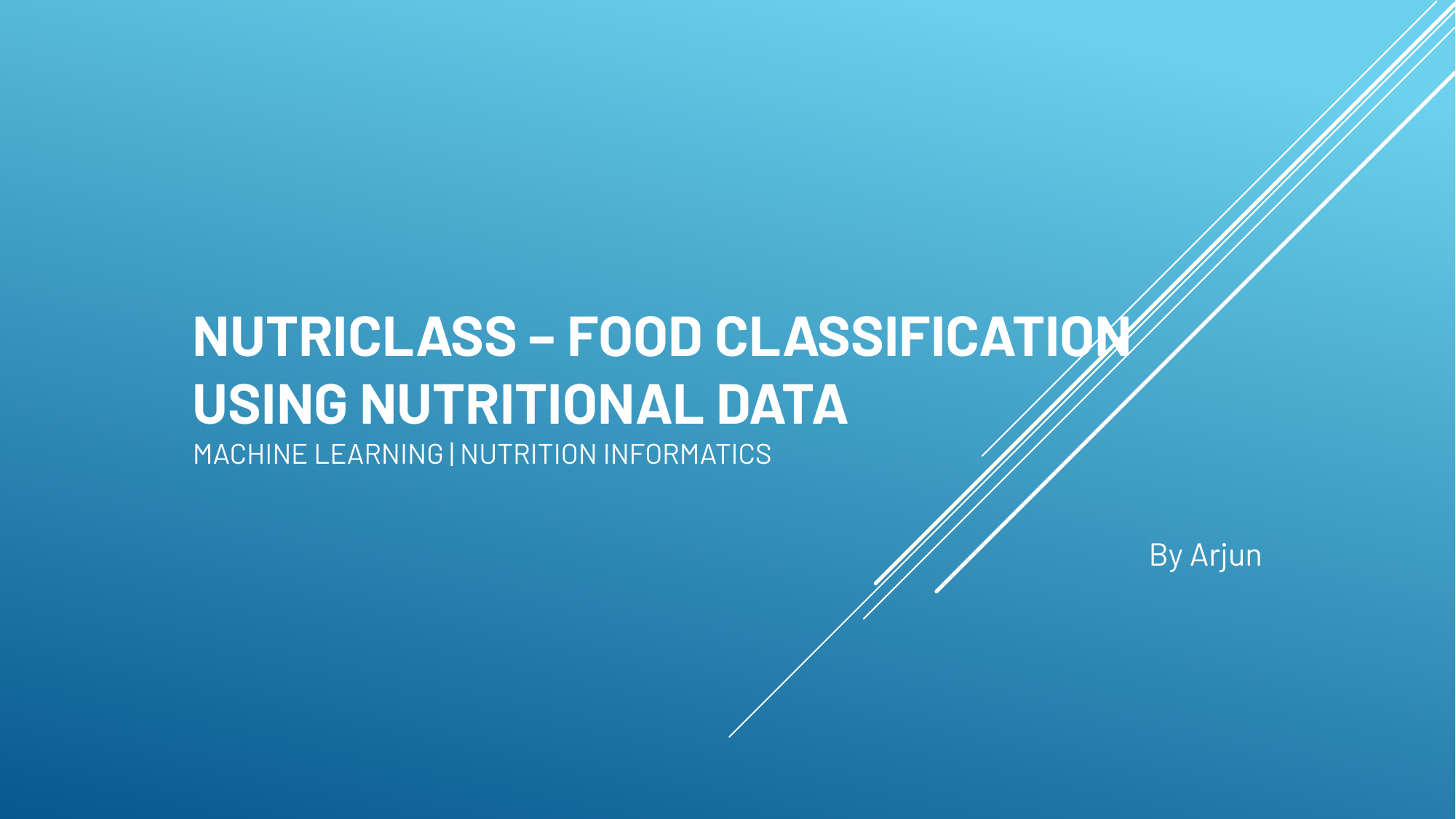

# NutriClass – Food Classification Using Nutritional Data Machine Learning | Nutrition Informatics
By Arjun